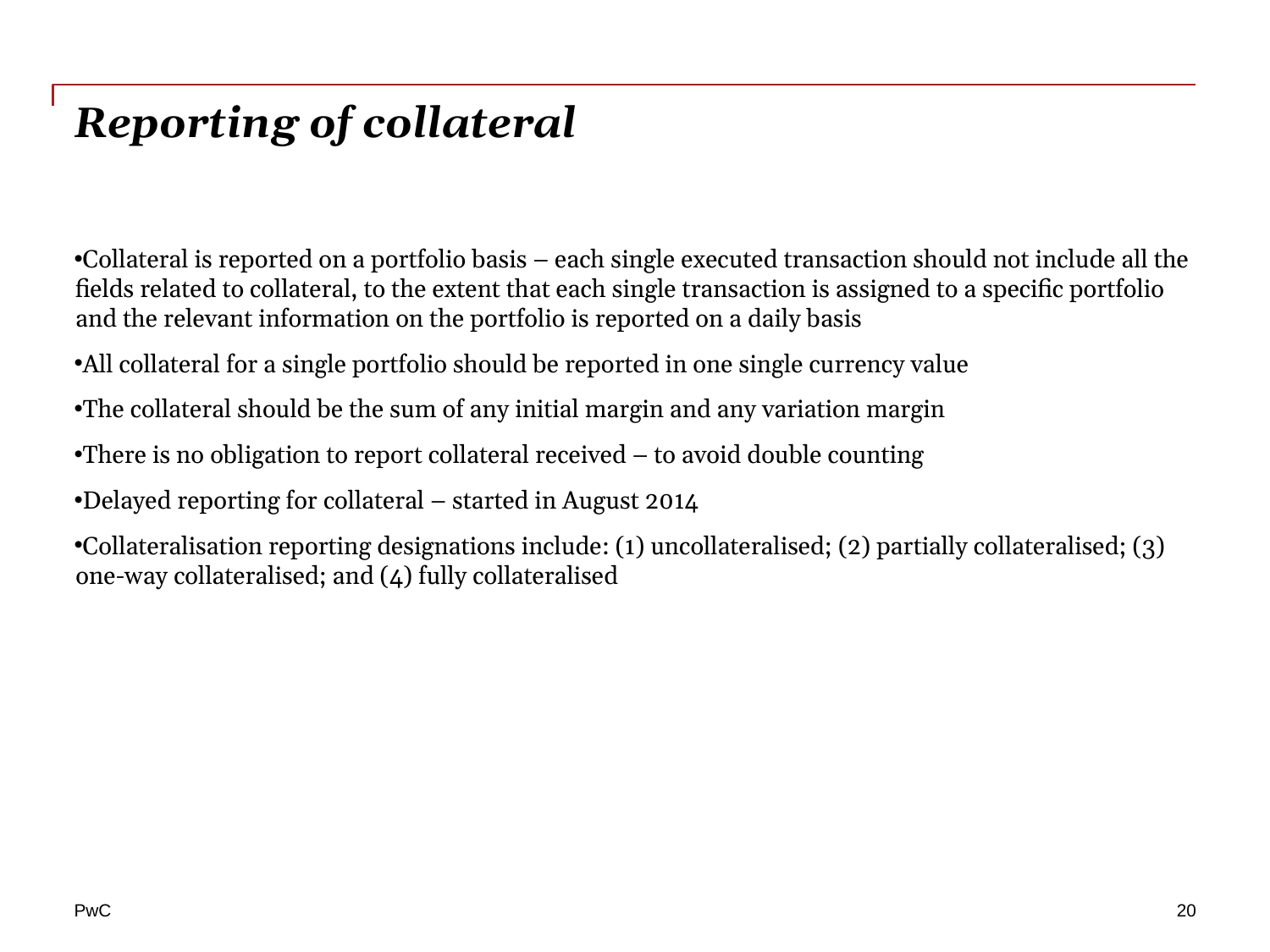

# Reporting of collateral
Collateral is reported on a portfolio basis – each single executed transaction should not include all the fields related to collateral, to the extent that each single transaction is assigned to a specific portfolio and the relevant information on the portfolio is reported on a daily basis
All collateral for a single portfolio should be reported in one single currency value
The collateral should be the sum of any initial margin and any variation margin
There is no obligation to report collateral received – to avoid double counting
Delayed reporting for collateral – started in August 2014
Collateralisation reporting designations include: (1) uncollateralised; (2) partially collateralised; (3) one-way collateralised; and (4) fully collateralised

20